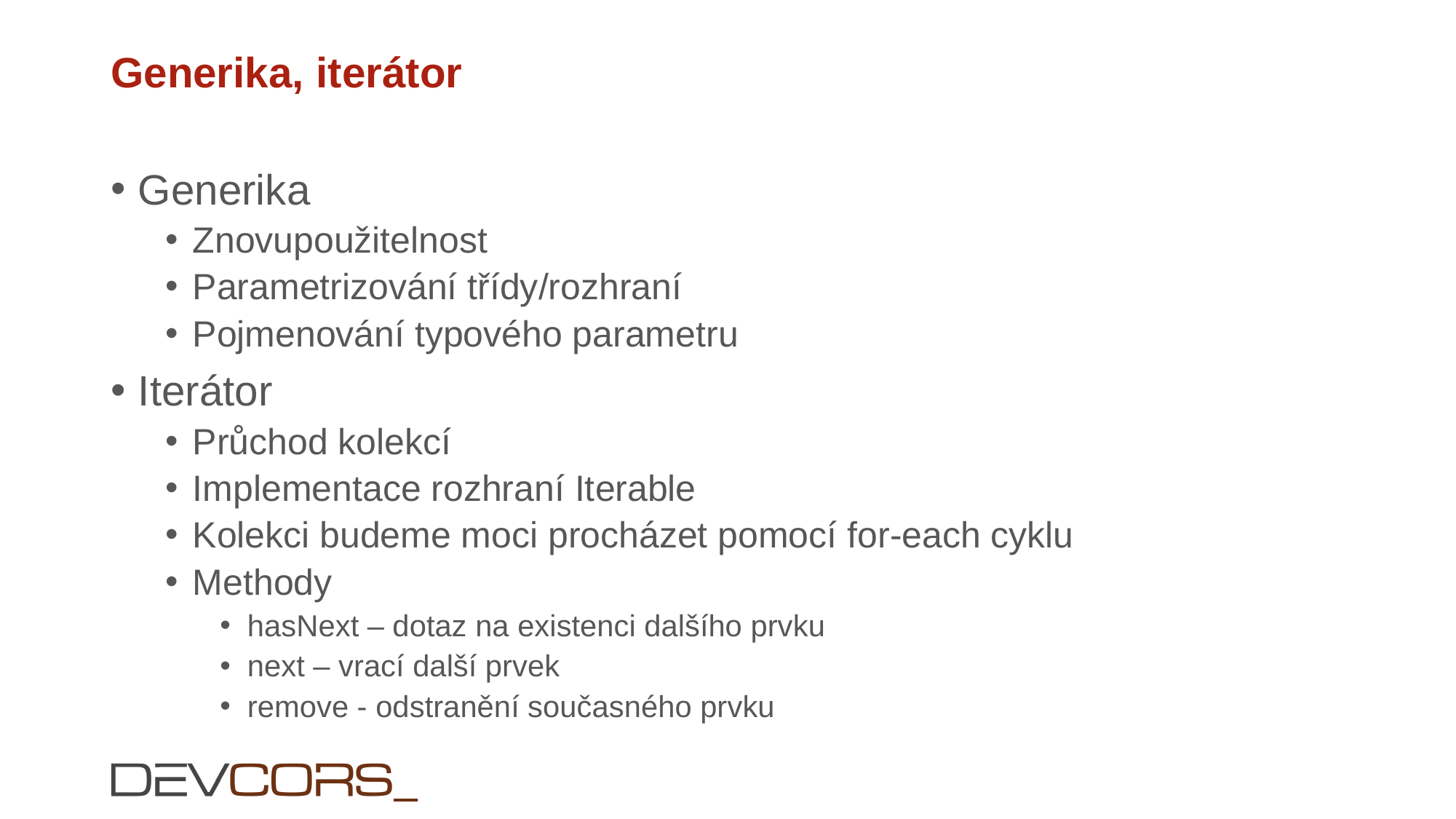

# Generika, iterátor
Generika
Znovupoužitelnost
Parametrizování třídy/rozhraní
Pojmenování typového parametru
Iterátor
Průchod kolekcí
Implementace rozhraní Iterable
Kolekci budeme moci procházet pomocí for-each cyklu
Methody
hasNext – dotaz na existenci dalšího prvku
next – vrací další prvek
remove - odstranění současného prvku